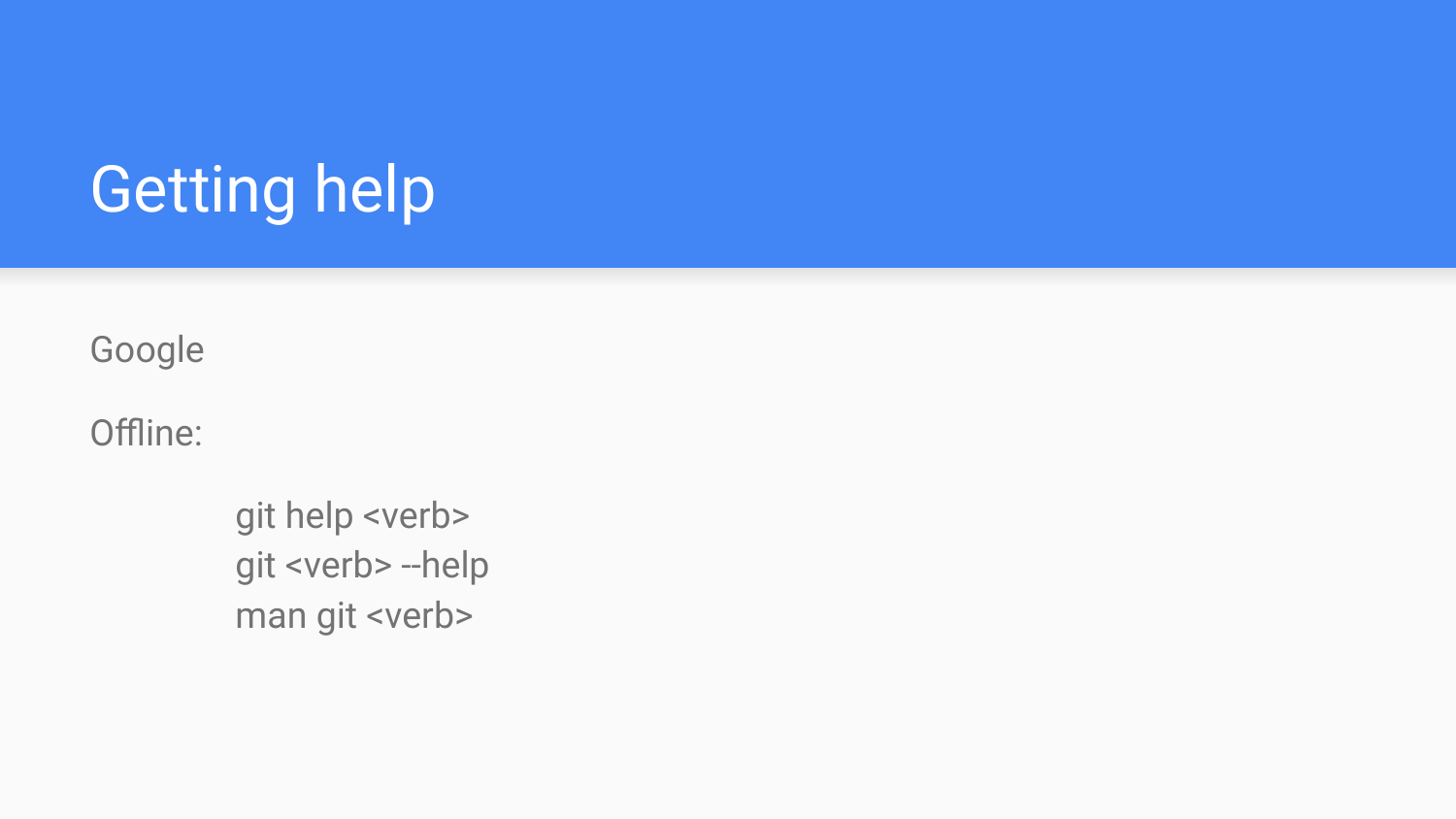

# Getting help
Google
Offline:
	git help <verb>
	git <verb> --help
	man git <verb>